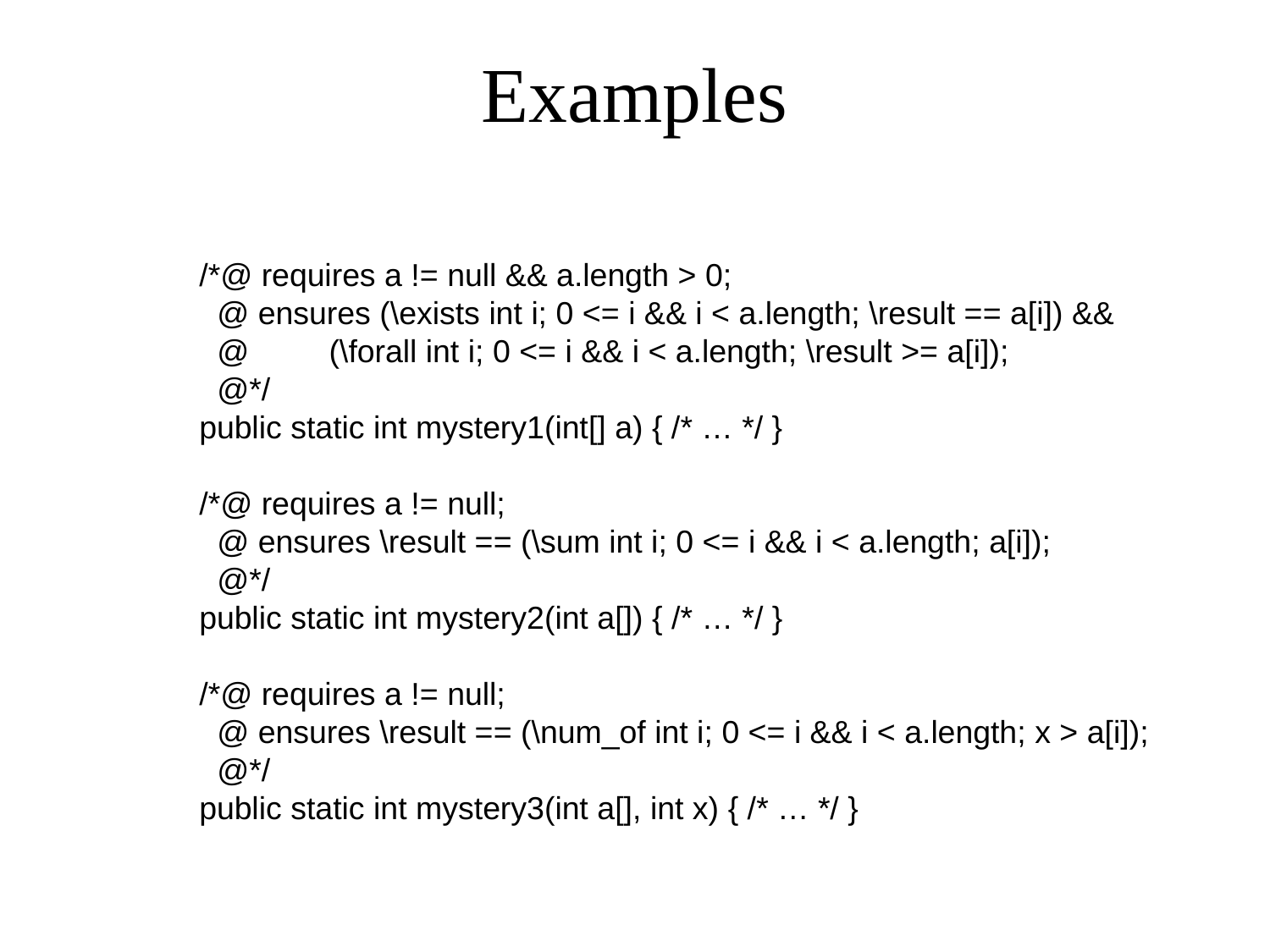

# Examples
    /*@ requires a != null && a.length > 0;
      @ ensures (\exists int i; 0 <= i && i < a.length; \result == a[i]) &&
      @         (\forall int i; 0 <= i && i < a.length; \result >= a[i]);
      @*/
    public static int mystery1(int[] a) { /* … */ }

    /*@ requires a != null;
      @ ensures \result == (\sum int i; 0 <= i && i < a.length; a[i]);
      @*/
    public static int mystery2(int a[]) { /* … */ }

    /*@ requires a != null;
      @ ensures \result == (\num_of int i; 0 <= i && i < a.length; x > a[i]);
      @*/
    public static int mystery3(int a[], int x) { /* … */ }